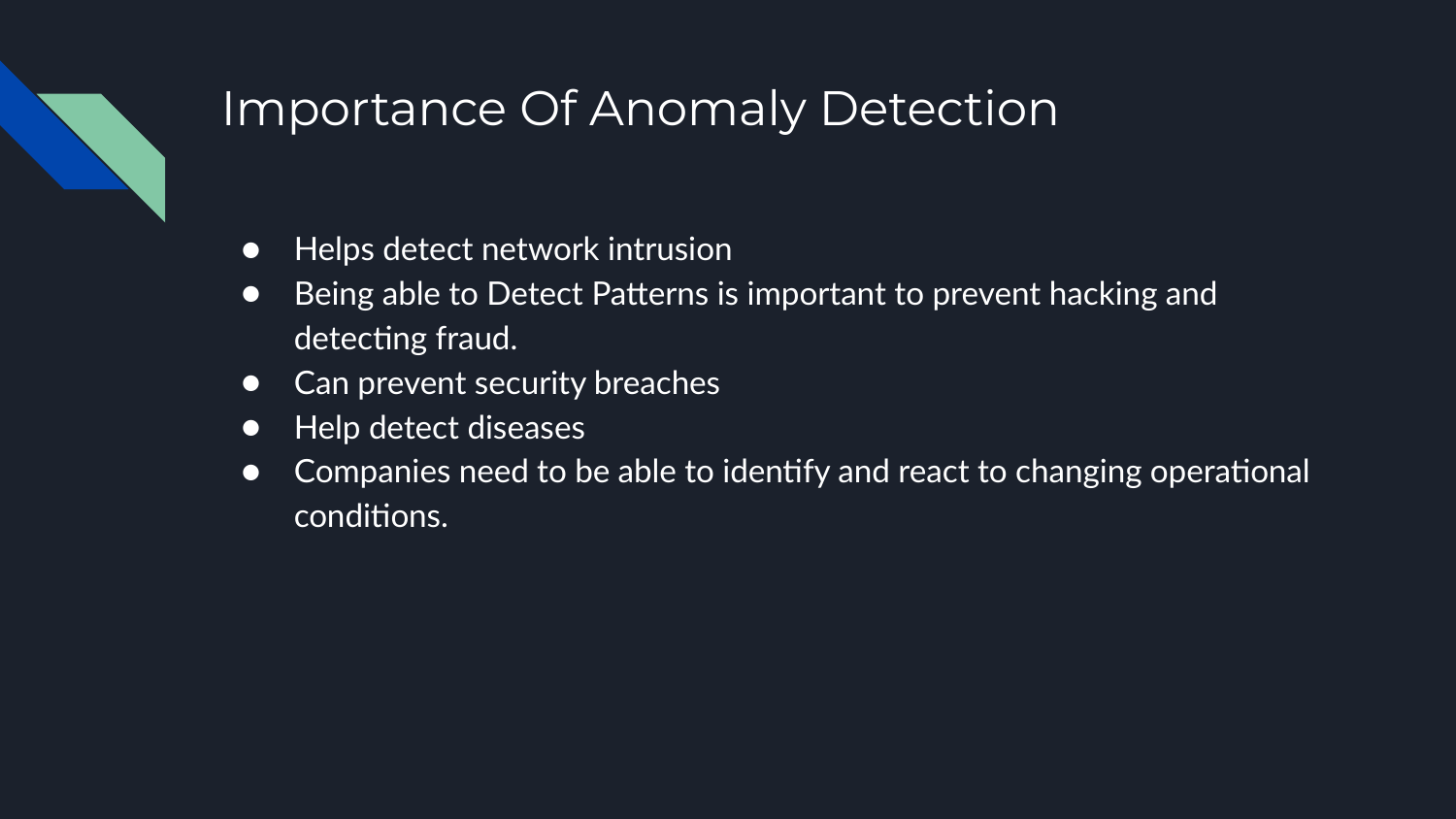

# Importance Of Anomaly Detection
Helps detect network intrusion
Being able to Detect Patterns is important to prevent hacking and detecting fraud.
Can prevent security breaches
Help detect diseases
Companies need to be able to identify and react to changing operational conditions.